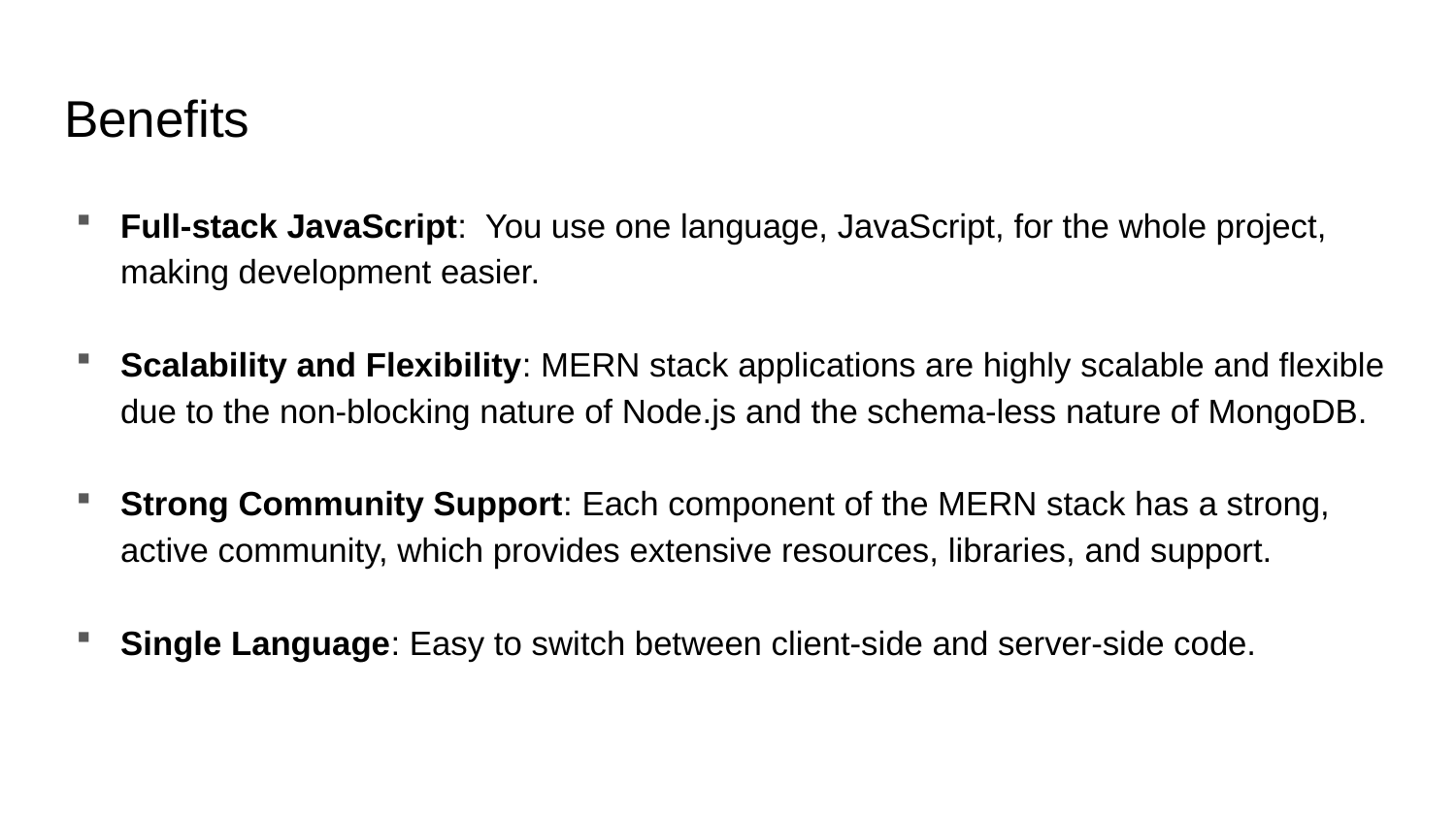

# Benefits
Full-stack JavaScript:  You use one language, JavaScript, for the whole project, making development easier.

Scalability and Flexibility: MERN stack applications are highly scalable and flexible due to the non-blocking nature of Node.js and the schema-less nature of MongoDB.

Strong Community Support: Each component of the MERN stack has a strong, active community, which provides extensive resources, libraries, and support.

Single Language: Easy to switch between client-side and server-side code.